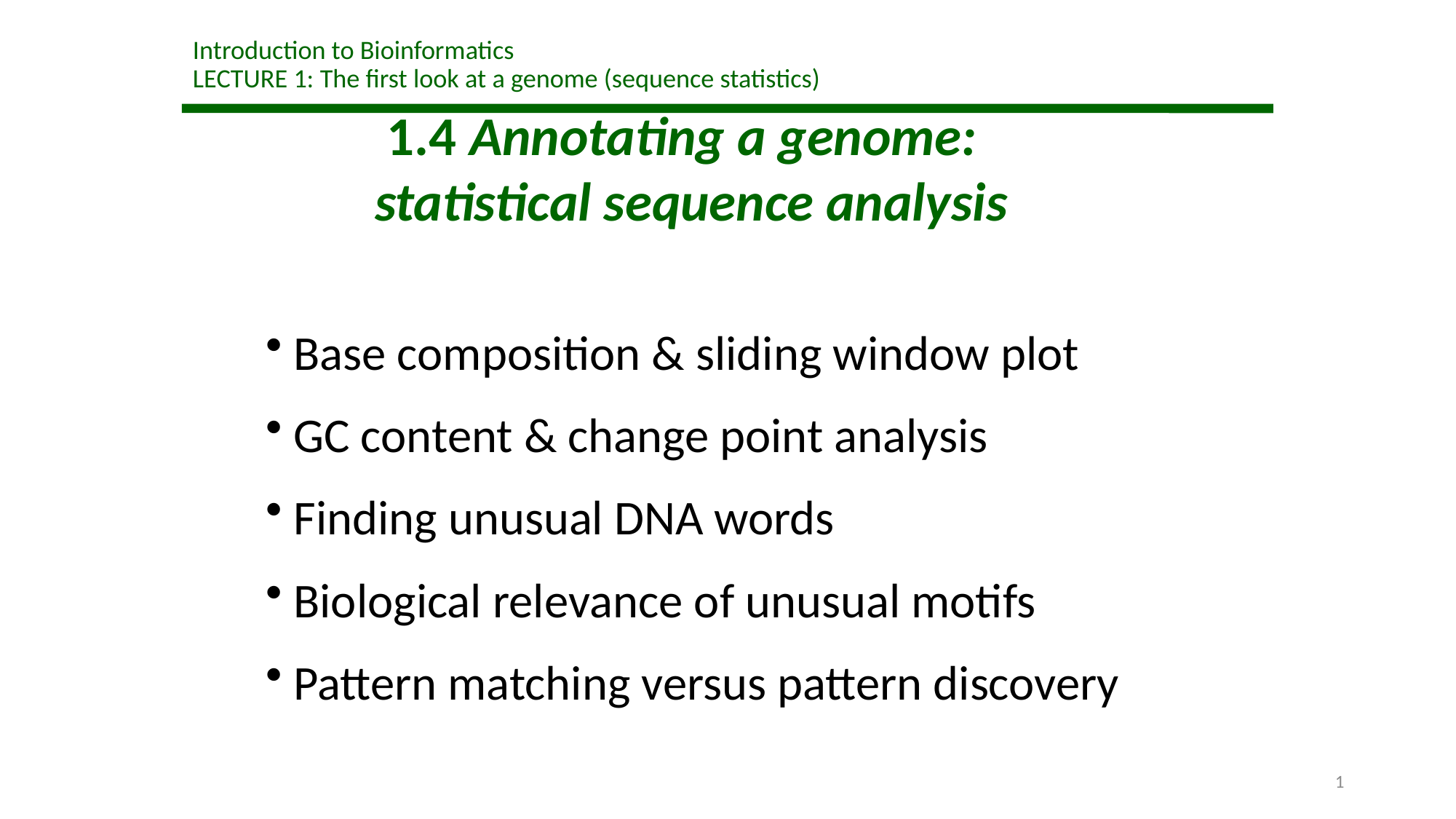

# Introduction to Bioinformatics LECTURE 1: The first look at a genome (sequence statistics)

	 1.4 Annotating a genome: 				statistical sequence analysis

 Base composition & sliding window plot
 GC content & change point analysis
 Finding unusual DNA words
 Biological relevance of unusual motifs
 Pattern matching versus pattern discovery

1